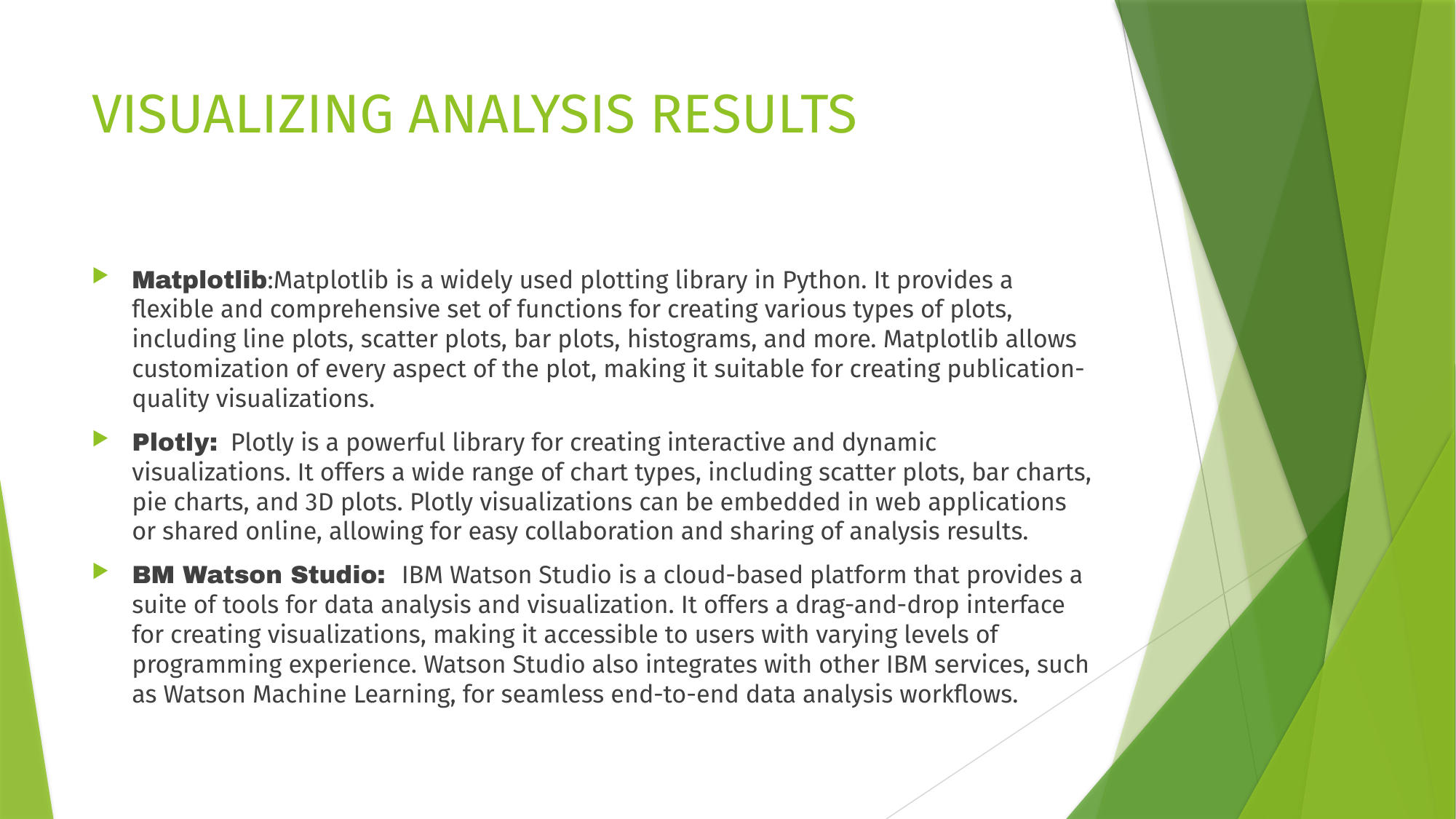

# VISUALIZING ANALYSIS RESULTS
Matplotlib:Matplotlib is a widely used plotting library in Python. It provides a flexible and comprehensive set of functions for creating various types of plots, including line plots, scatter plots, bar plots, histograms, and more. Matplotlib allows customization of every aspect of the plot, making it suitable for creating publication-quality visualizations.
Plotly:  Plotly is a powerful library for creating interactive and dynamic visualizations. It offers a wide range of chart types, including scatter plots, bar charts, pie charts, and 3D plots. Plotly visualizations can be embedded in web applications or shared online, allowing for easy collaboration and sharing of analysis results.
BM Watson Studio:  IBM Watson Studio is a cloud-based platform that provides a suite of tools for data analysis and visualization. It offers a drag-and-drop interface for creating visualizations, making it accessible to users with varying levels of programming experience. Watson Studio also integrates with other IBM services, such as Watson Machine Learning, for seamless end-to-end data analysis workflows.